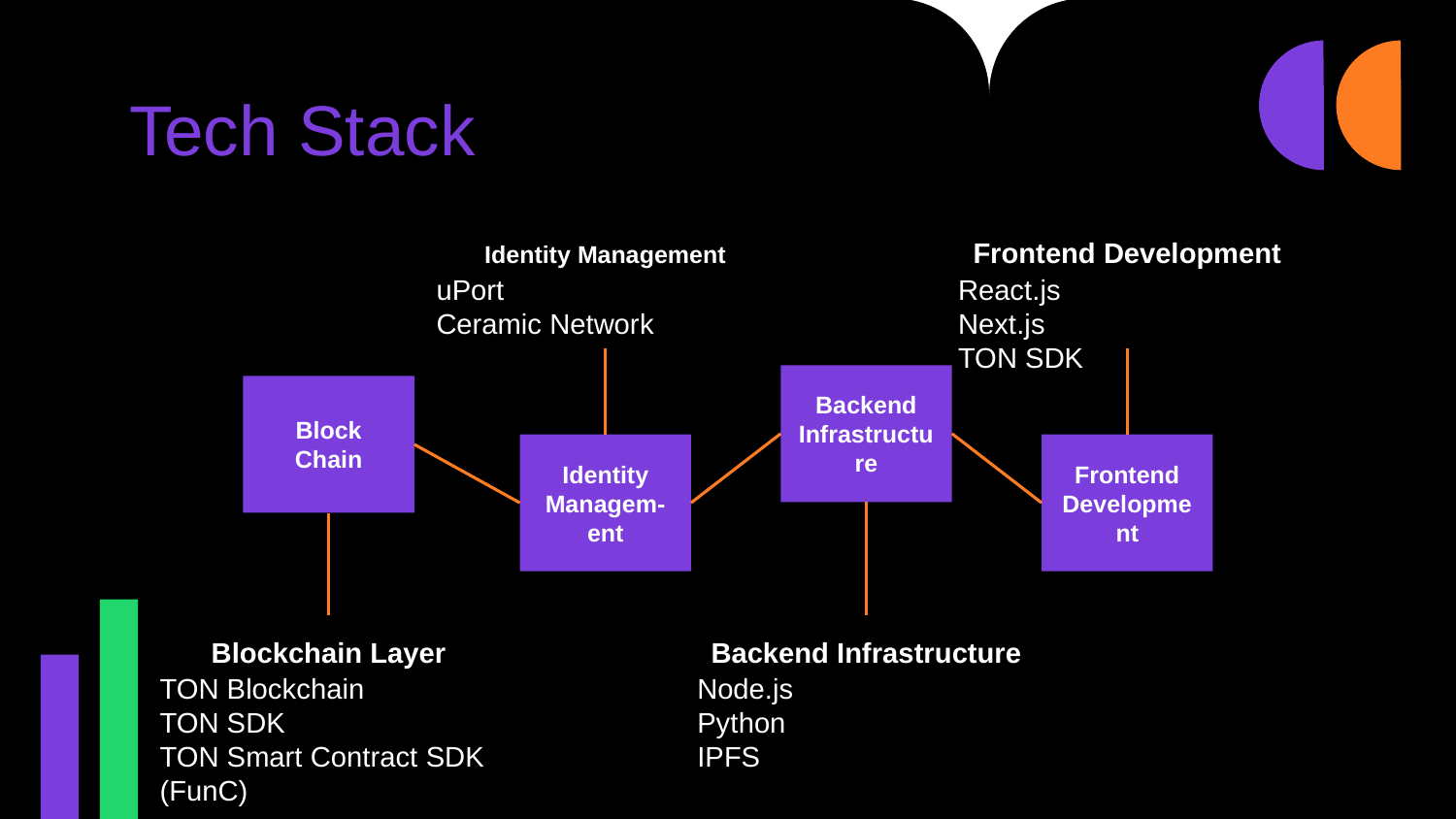

# Tech Stack
Identity Management
Frontend Development
uPort
Ceramic Network
React.js
Next.js
TON SDK
Backend Infrastructure
Block
Chain
Identity
Managem-ent
Frontend Development
Blockchain Layer
Backend Infrastructure
TON Blockchain
TON SDK
TON Smart Contract SDK (FunC)
Node.js
Python
IPFS

7